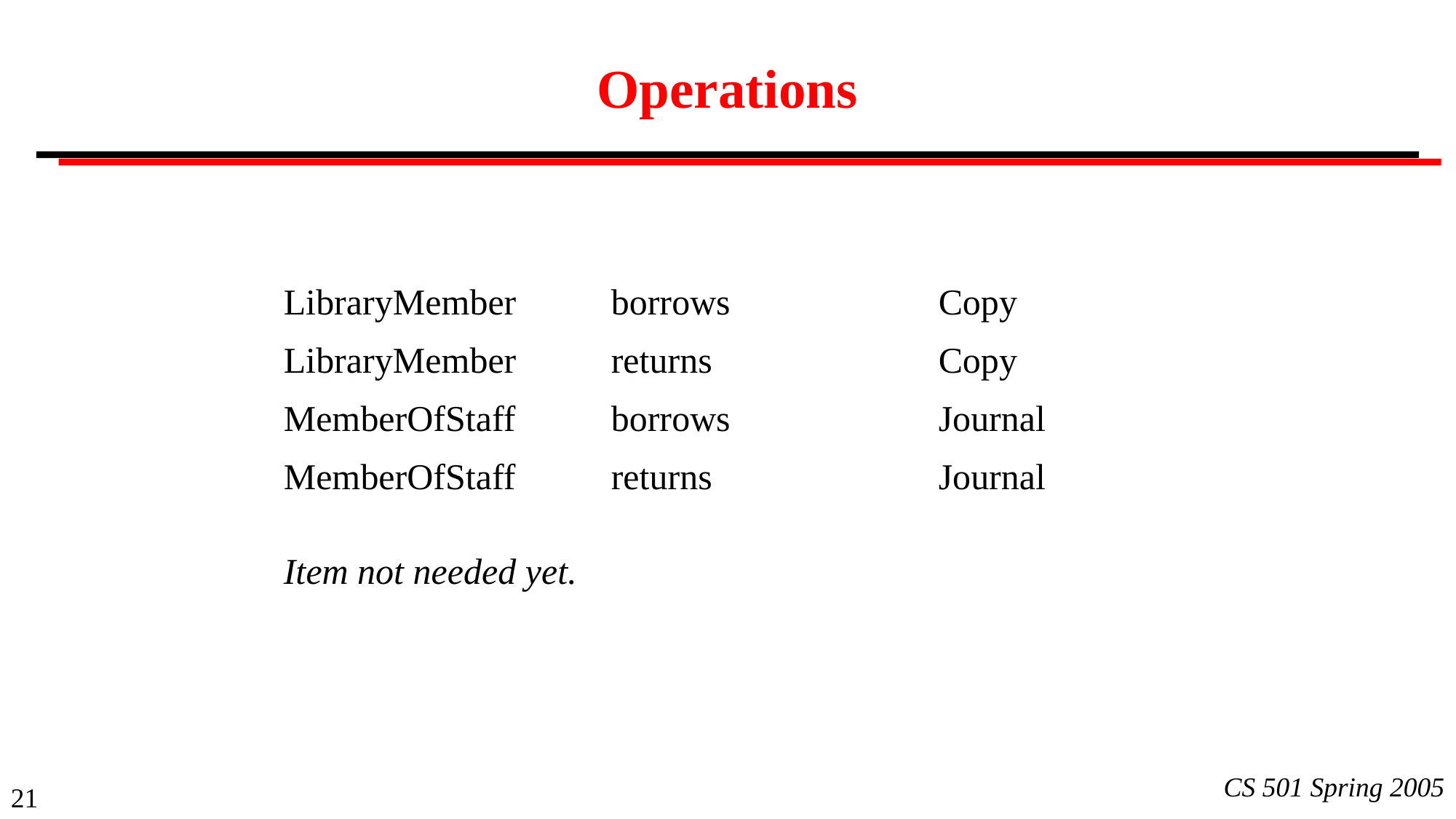

# Operations
LibraryMember	borrows		Copy
LibraryMember	returns			Copy
MemberOfStaff	borrows		Journal
MemberOfStaff	returns			Journal

Item not needed yet.